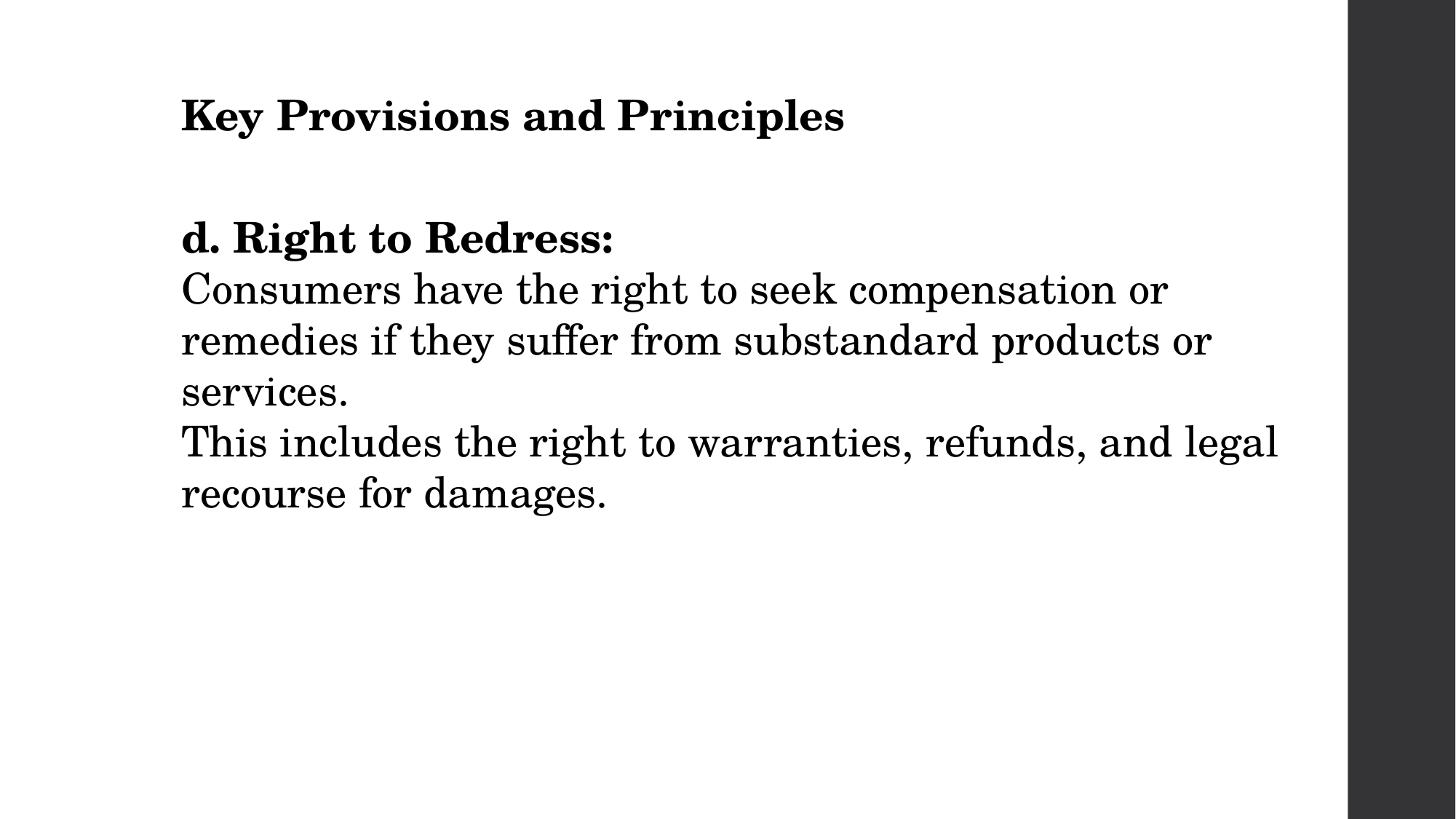

Key Provisions and Principles
d. Right to Redress:
Consumers have the right to seek compensation or remedies if they suffer from substandard products or services.
This includes the right to warranties, refunds, and legal recourse for damages.